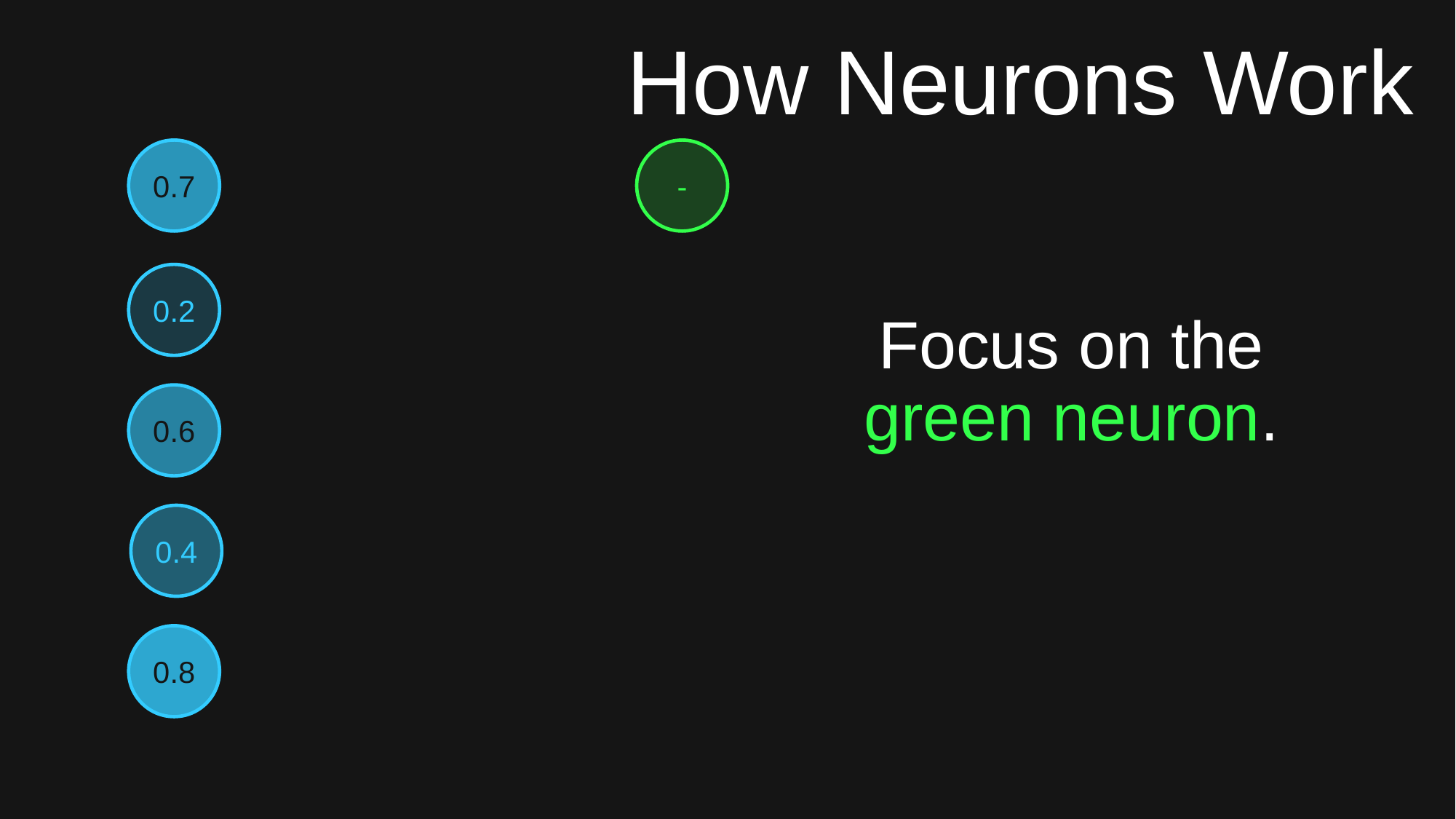

# How Neurons Work
0.7
-
0.2
Focus on the green neuron.
0.6
0.4
0.8